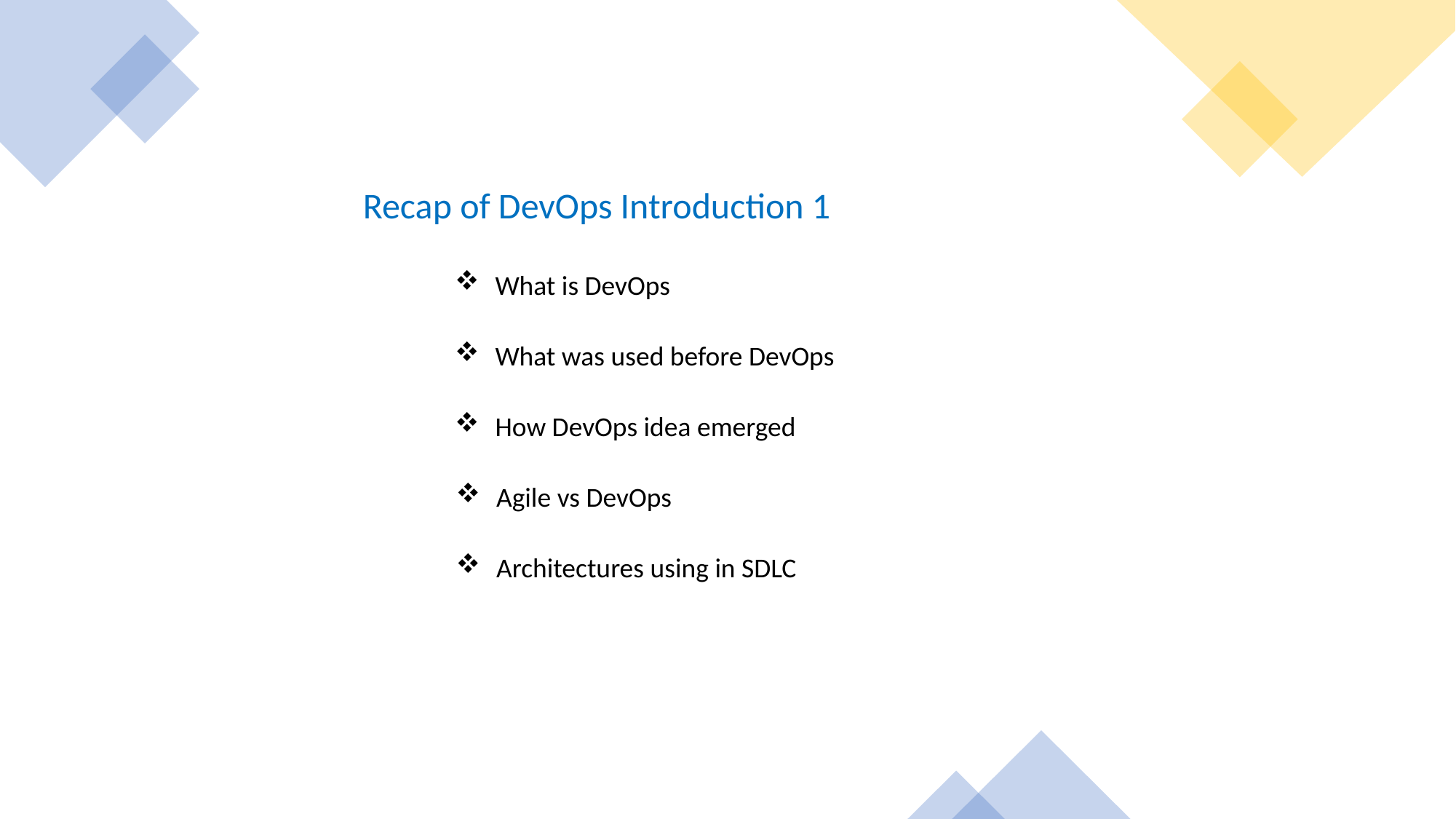

Recap of DevOps Introduction 1
 What is DevOps
 What was used before DevOps
 How DevOps idea emerged
 Agile vs DevOps
 Architectures using in SDLC